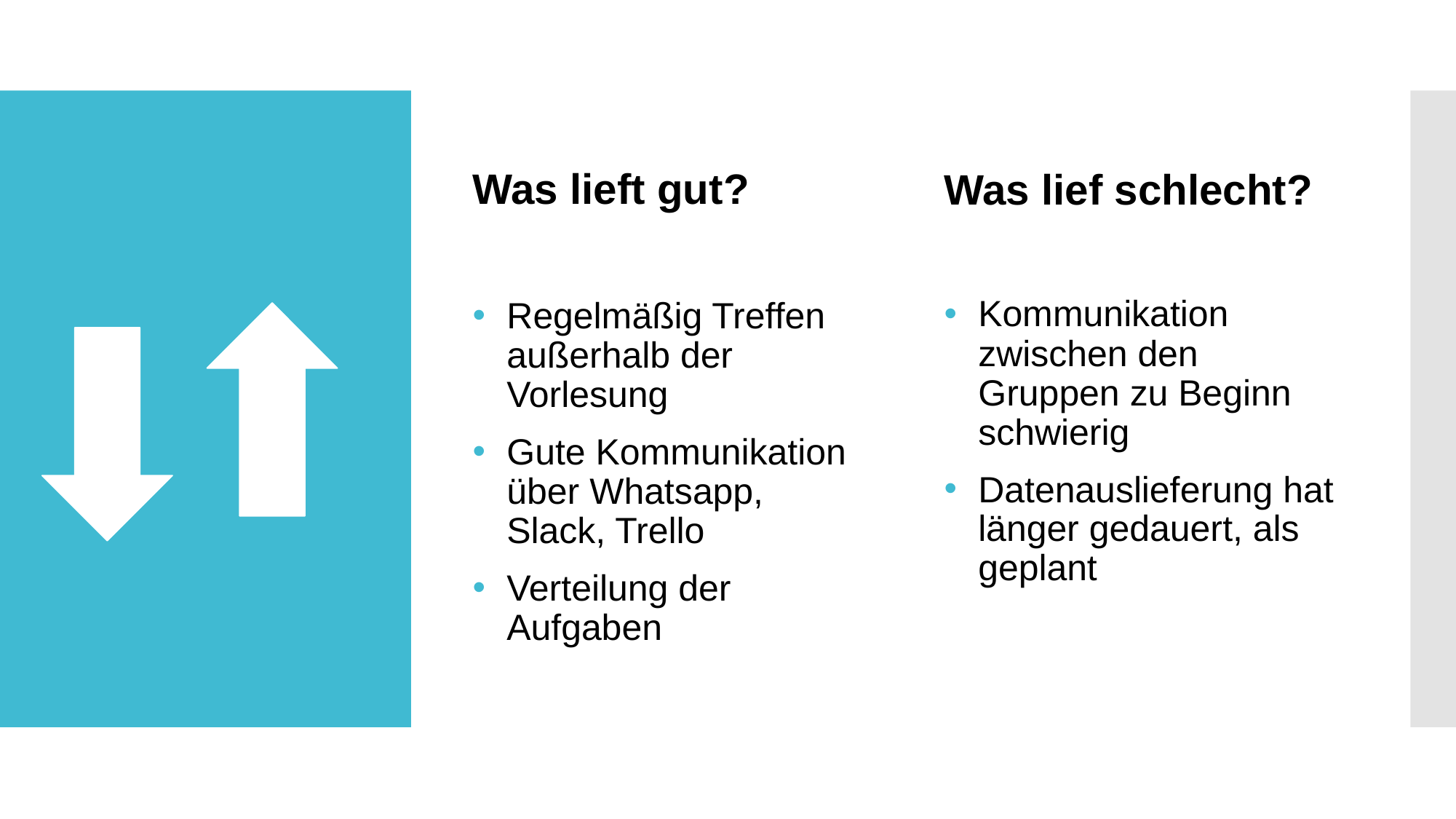

Was lieft gut?
Was lief schlecht?

Regelmäßig Treffen außerhalb der Vorlesung
Gute Kommunikation über Whatsapp, Slack, Trello
Verteilung der Aufgaben

Kommunikation zwischen den Gruppen zu Beginn schwierig
Datenauslieferung hat länger gedauert, als geplant